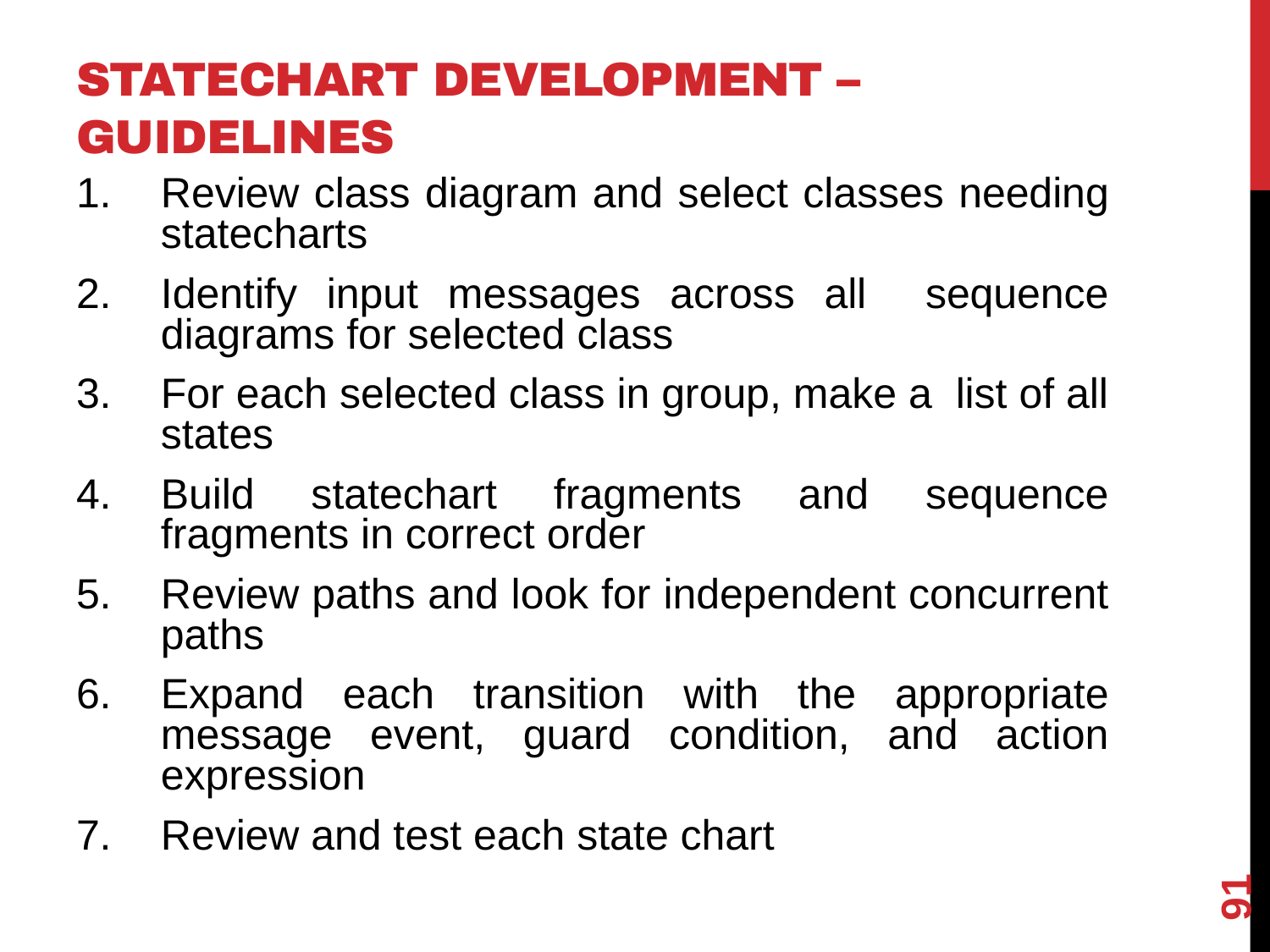

# Statechart Development – Guidelines
Review class diagram and select classes needing statecharts
Identify input messages across all  sequence diagrams for selected class
For each selected class in group, make a  list of all states
Build statechart fragments and sequence fragments in correct order
Review paths and look for independent concurrent paths
Expand each transition with the appropriate message event, guard condition, and action expression
Review and test each state chart
91